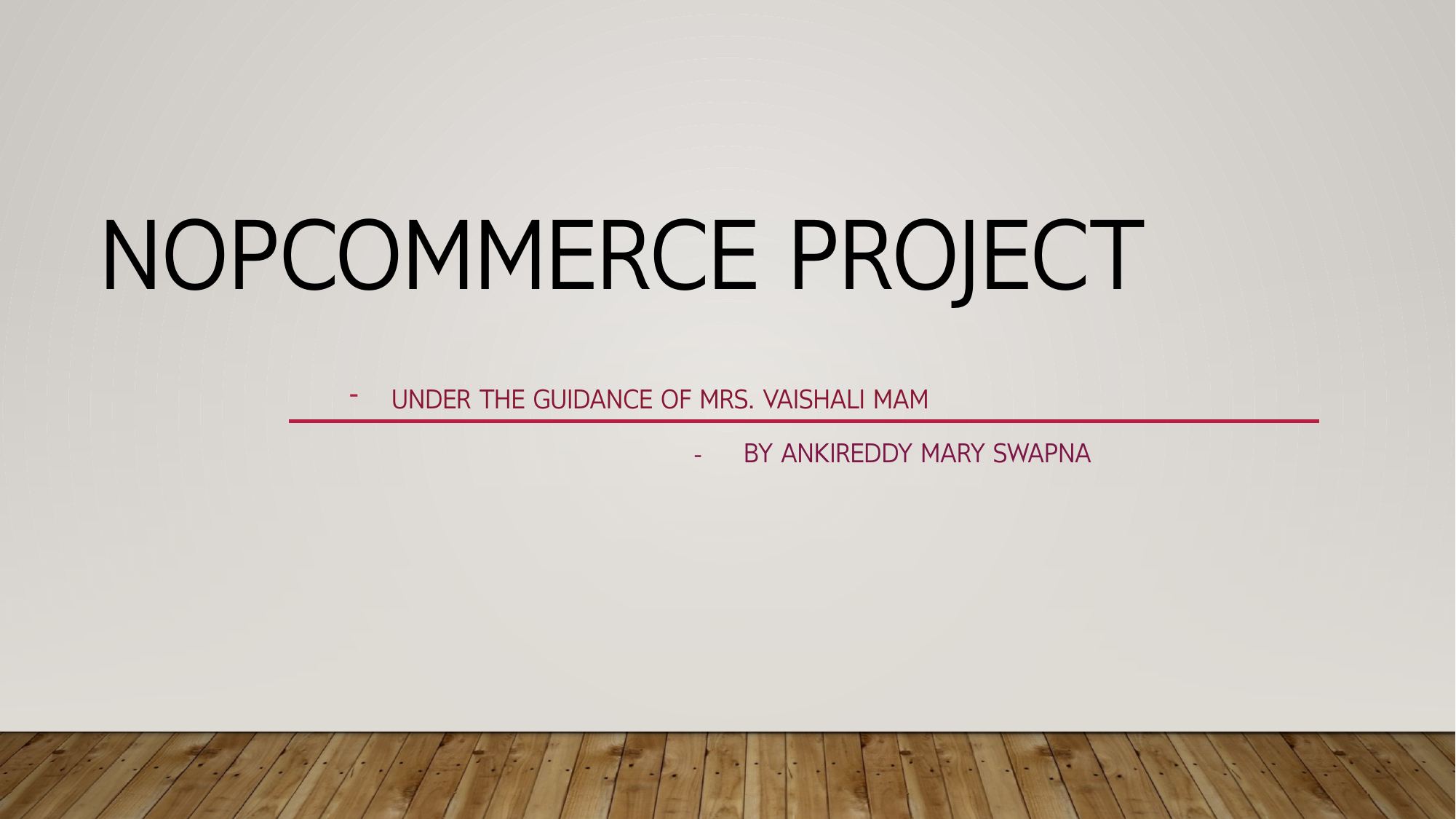

# NopCommerce Project
 Under the guidance of mrs. vaishali mam
-     By ANKIREDDY MARY SWAPNA